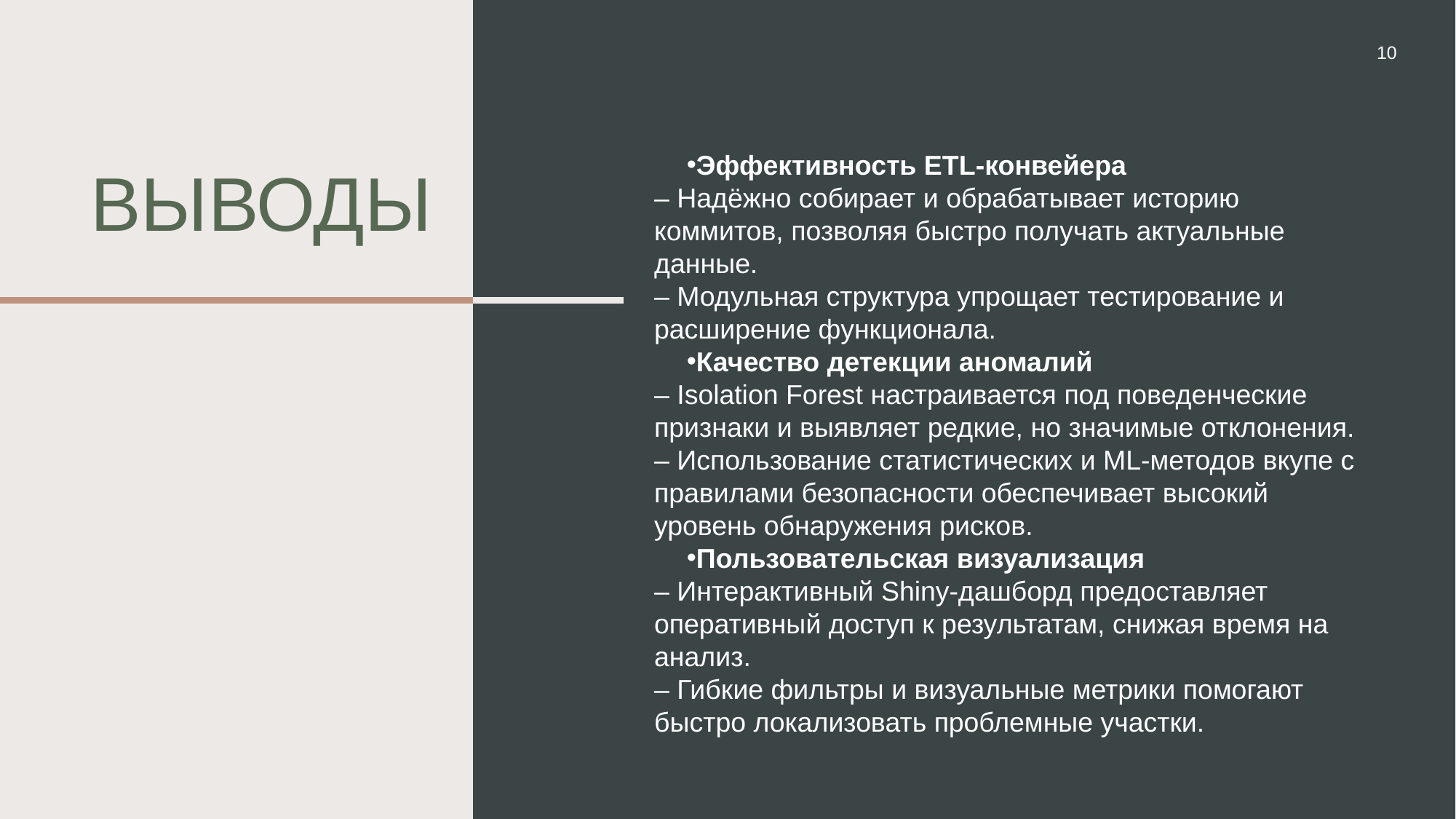

10
Эффективность ETL-конвейера
– Надёжно собирает и обрабатывает историю коммитов, позволяя быстро получать актуальные данные.
– Модульная структура упрощает тестирование и расширение функционала.
Качество детекции аномалий
– Isolation Forest настраивается под поведенческие признаки и выявляет редкие, но значимые отклонения.
– Использование статистических и ML-методов вкупе с правилами безопасности обеспечивает высокий уровень обнаружения рисков.
Пользовательская визуализация
– Интерактивный Shiny-дашборд предоставляет оперативный доступ к результатам, снижая время на анализ.
– Гибкие фильтры и визуальные метрики помогают быстро локализовать проблемные участки.
# Выводы